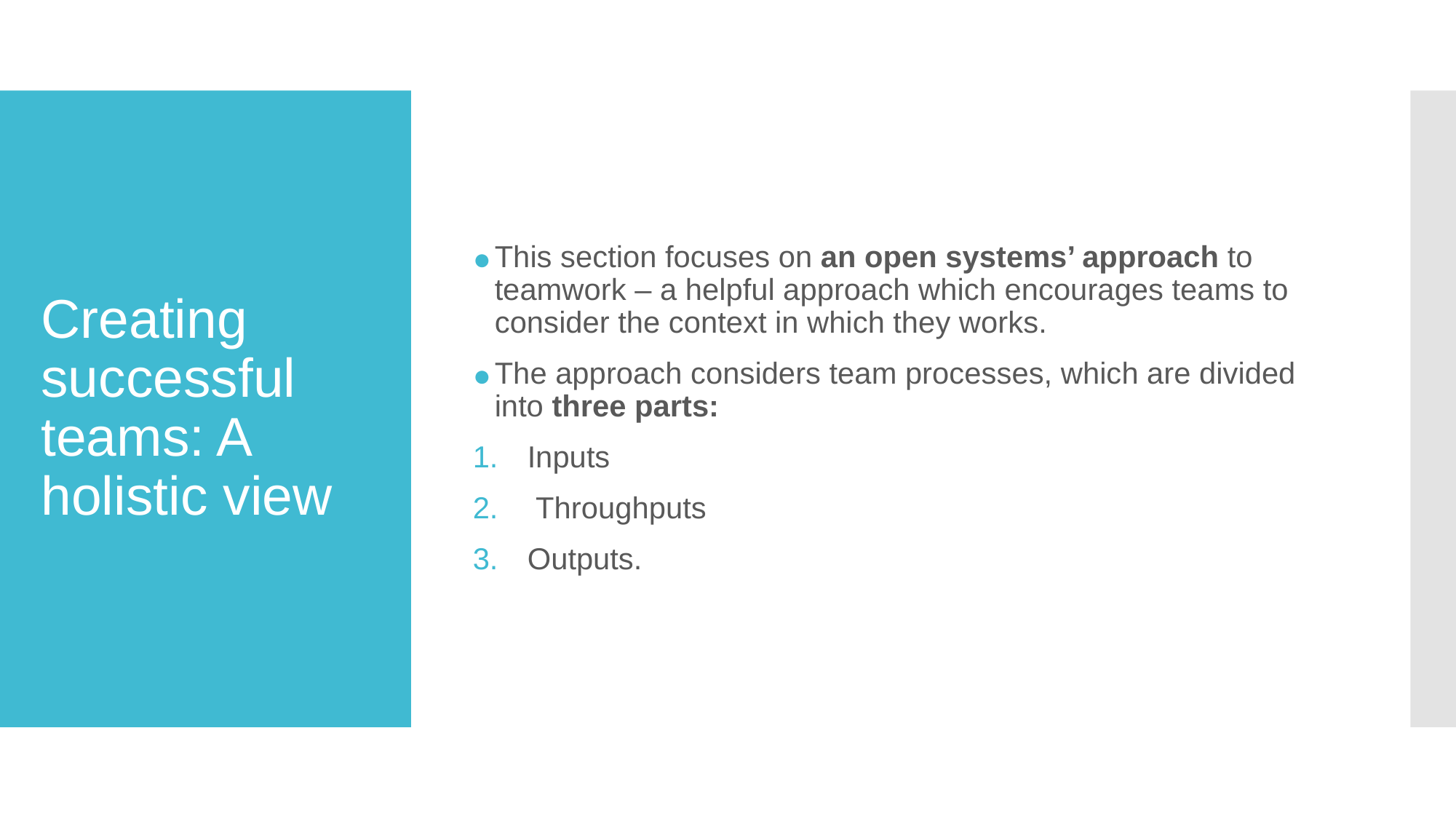

This section focuses on an open systems’ approach to teamwork – a helpful approach which encourages teams to consider the context in which they works.
The approach considers team processes, which are divided into three parts:
Inputs
 Throughputs
Outputs.
# Creating successful teams: A holistic view